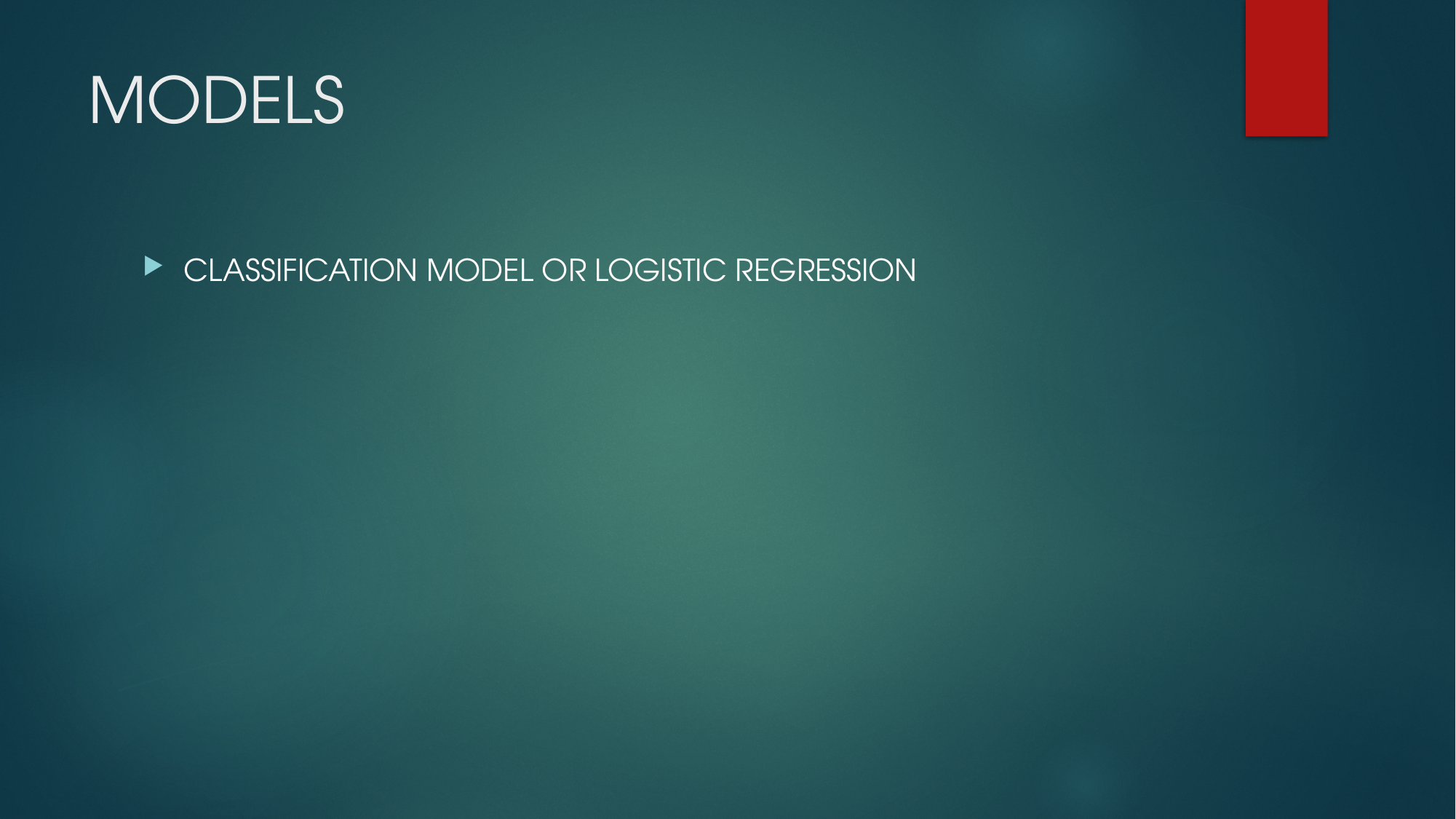

# MODELS
CLASSIFICATION MODEL OR LOGISTIC REGRESSION